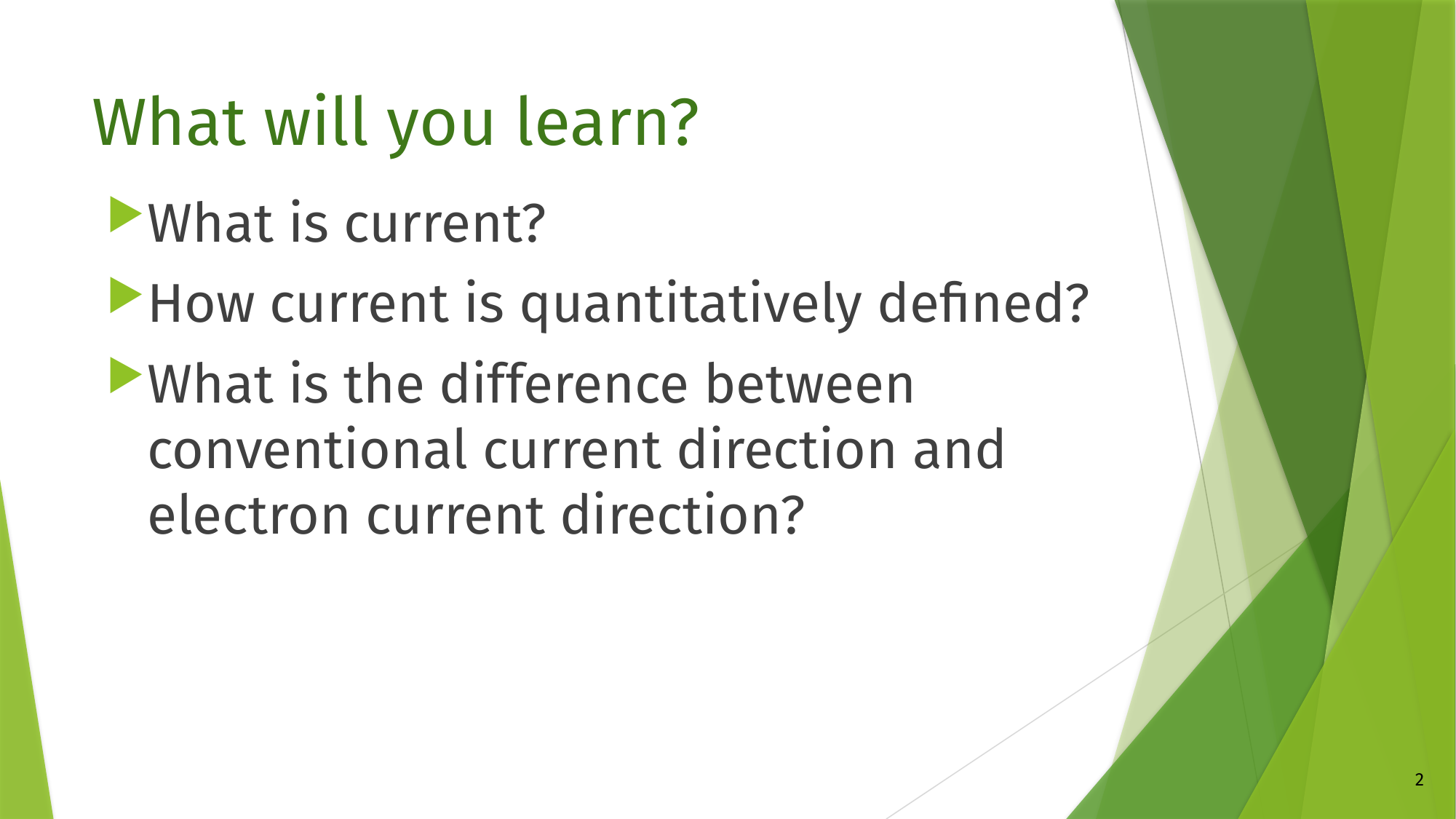

# What will you learn?
What is current?
How current is quantitatively defined?
What is the difference between conventional current direction and electron current direction?
2